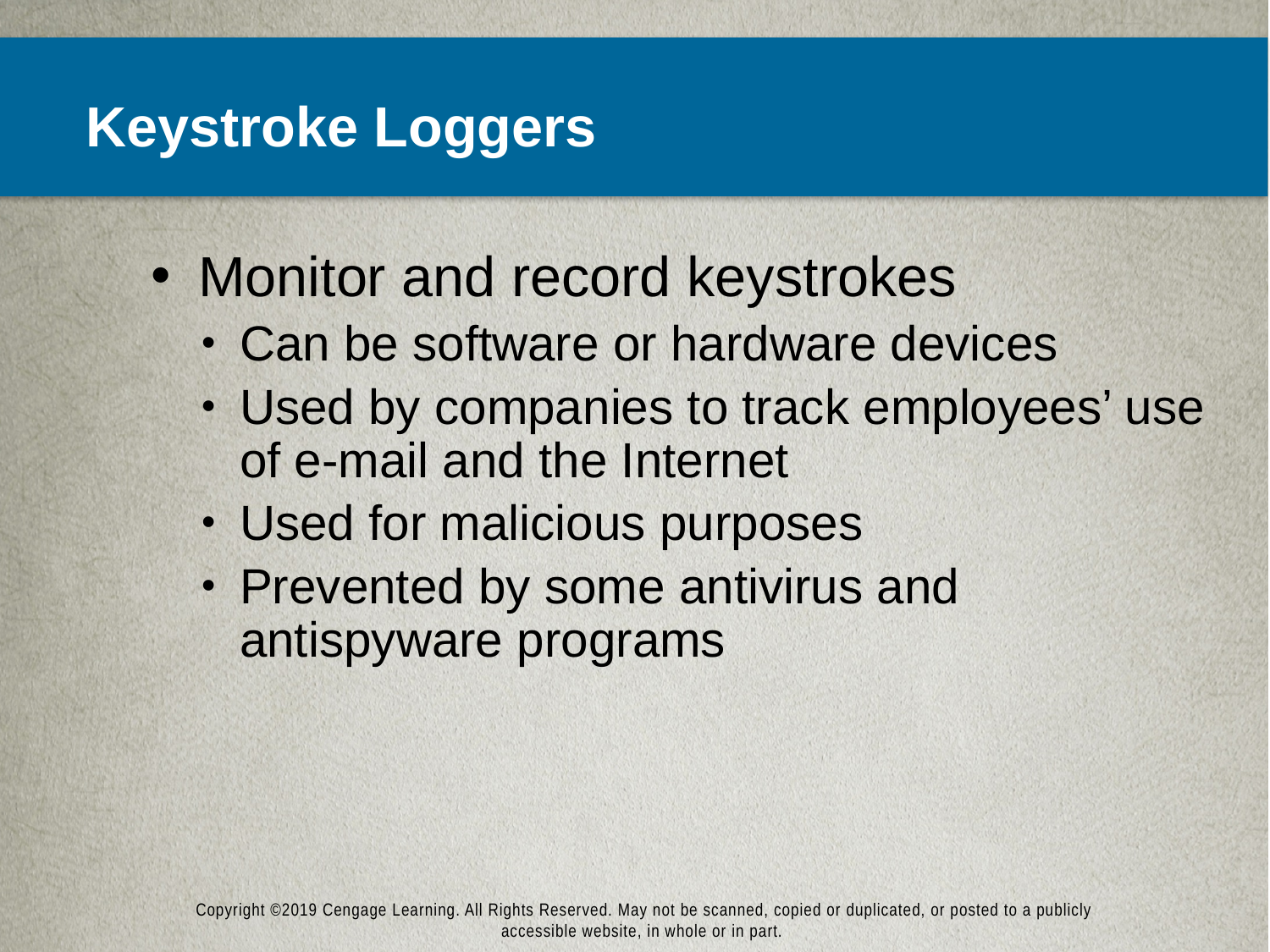

# Keystroke Loggers
Monitor and record keystrokes
Can be software or hardware devices
Used by companies to track employees’ use of e-mail and the Internet
Used for malicious purposes
Prevented by some antivirus and antispyware programs